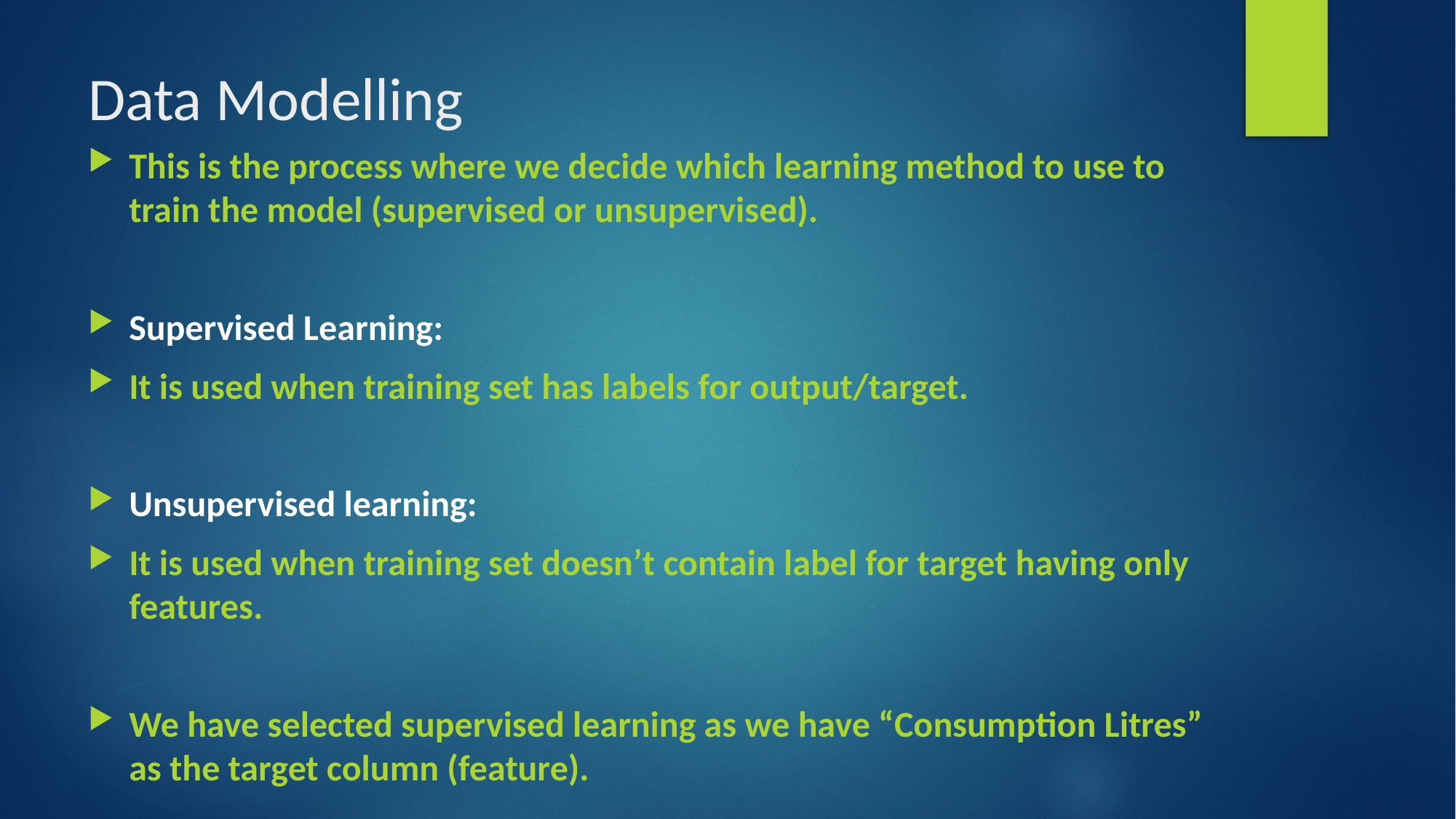

# Data Modelling
This is the process where we decide which learning method to use to train the model (supervised or unsupervised).

Supervised Learning:
It is used when training set has labels for output/target.

Unsupervised learning:
It is used when training set doesn’t contain label for target having only features.

We have selected supervised learning as we have “Consumption Litres” as the target column (feature).